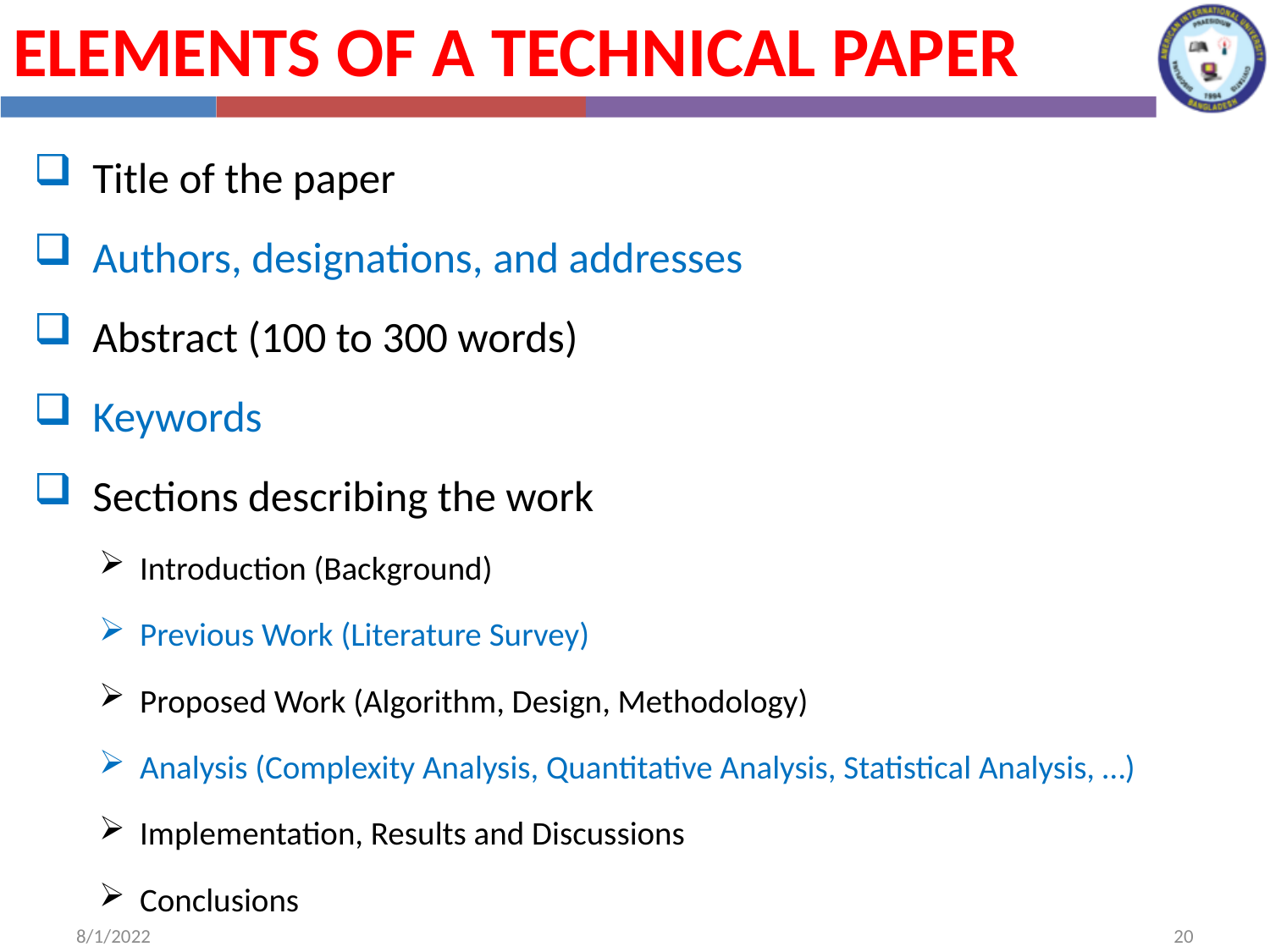

Elements of a Technical Paper
 Title of the paper
 Authors, designations, and addresses
 Abstract (100 to 300 words)
 Keywords
 Sections describing the work
Introduction (Background)
Previous Work (Literature Survey)
Proposed Work (Algorithm, Design, Methodology)
Analysis (Complexity Analysis, Quantitative Analysis, Statistical Analysis, …)
Implementation, Results and Discussions
Conclusions

8/1/2022
20